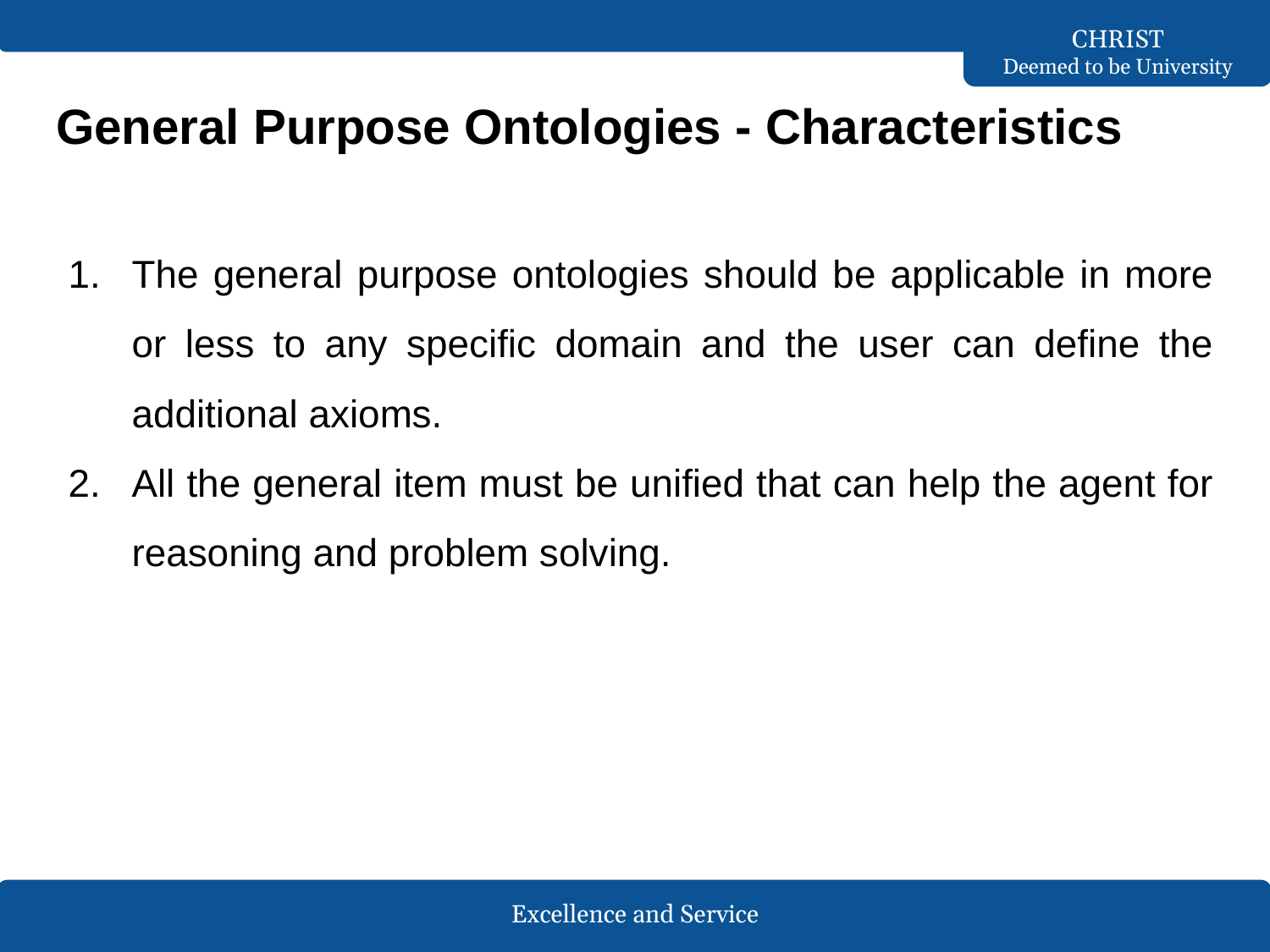

# General Purpose Ontologies - Characteristics
The general purpose ontologies should be applicable in more or less to any specific domain and the user can define the additional axioms.
All the general item must be unified that can help the agent for reasoning and problem solving.